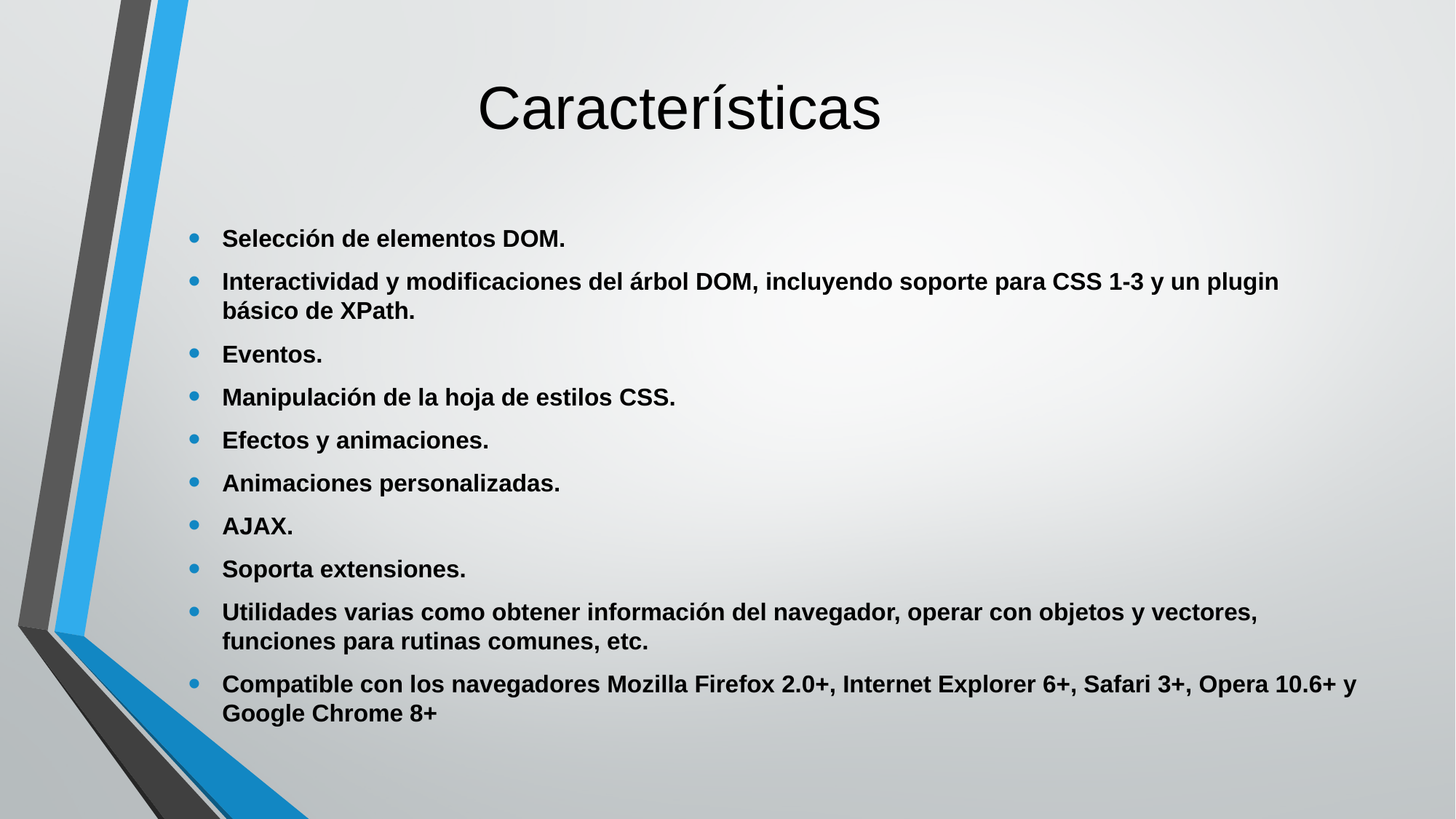

# Características
Selección de elementos DOM.
Interactividad y modificaciones del árbol DOM, incluyendo soporte para CSS 1-3 y un plugin básico de XPath.
Eventos.
Manipulación de la hoja de estilos CSS.
Efectos y animaciones.
Animaciones personalizadas.
AJAX.
Soporta extensiones.
Utilidades varias como obtener información del navegador, operar con objetos y vectores, funciones para rutinas comunes, etc.
Compatible con los navegadores Mozilla Firefox 2.0+, Internet Explorer 6+, Safari 3+, Opera 10.6+ y Google Chrome 8+